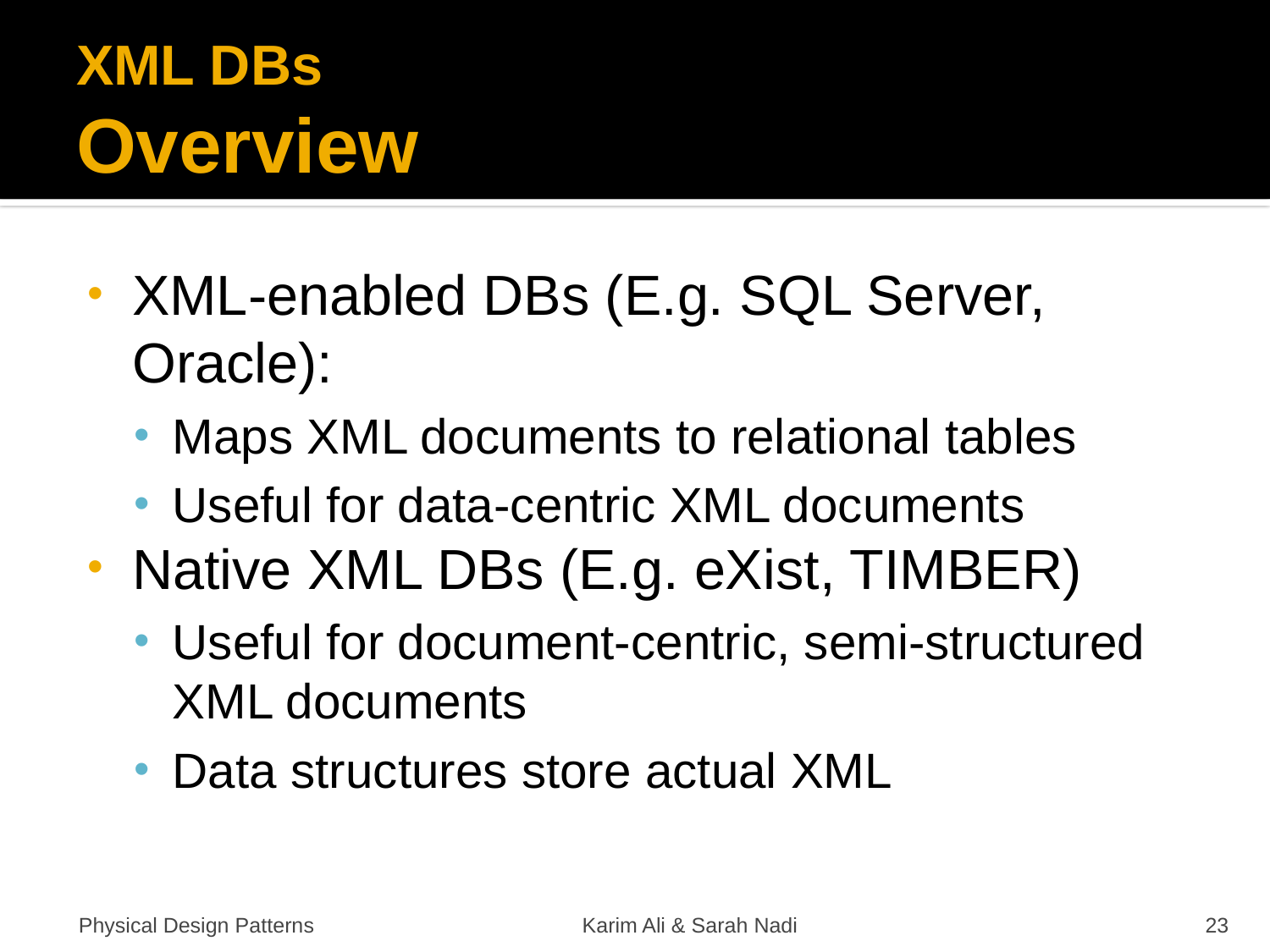

# XML DBs Overview
XML-enabled DBs (E.g. SQL Server, Oracle):
Maps XML documents to relational tables
Useful for data-centric XML documents
Native XML DBs (E.g. eXist, TIMBER)
Useful for document-centric, semi-structured XML documents
Data structures store actual XML

Physical Design Patterns
Karim Ali & Sarah Nadi
23